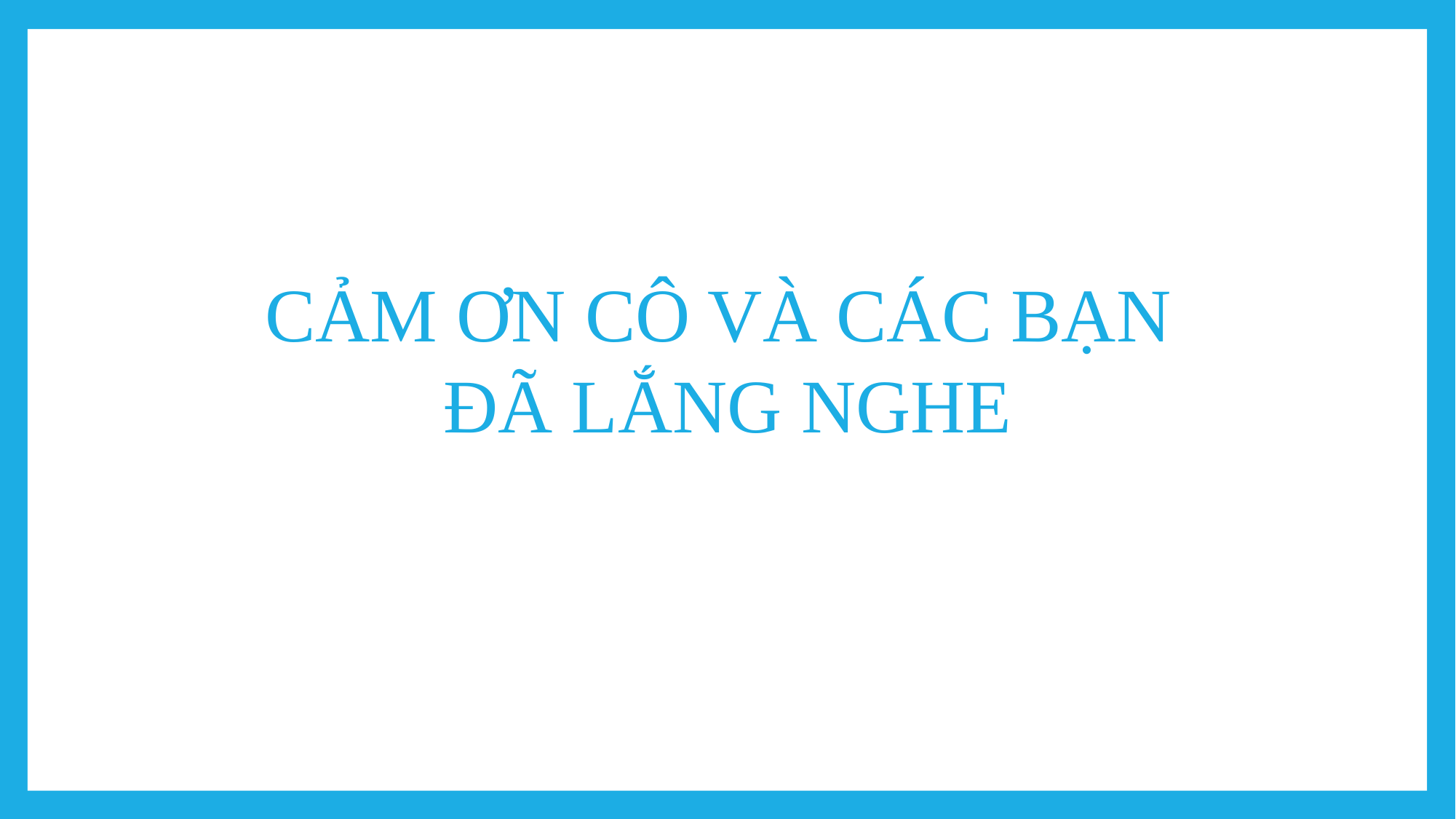

CẢM ƠN CÔ VÀ CÁC BẠN
ĐÃ LẮNG NGHE